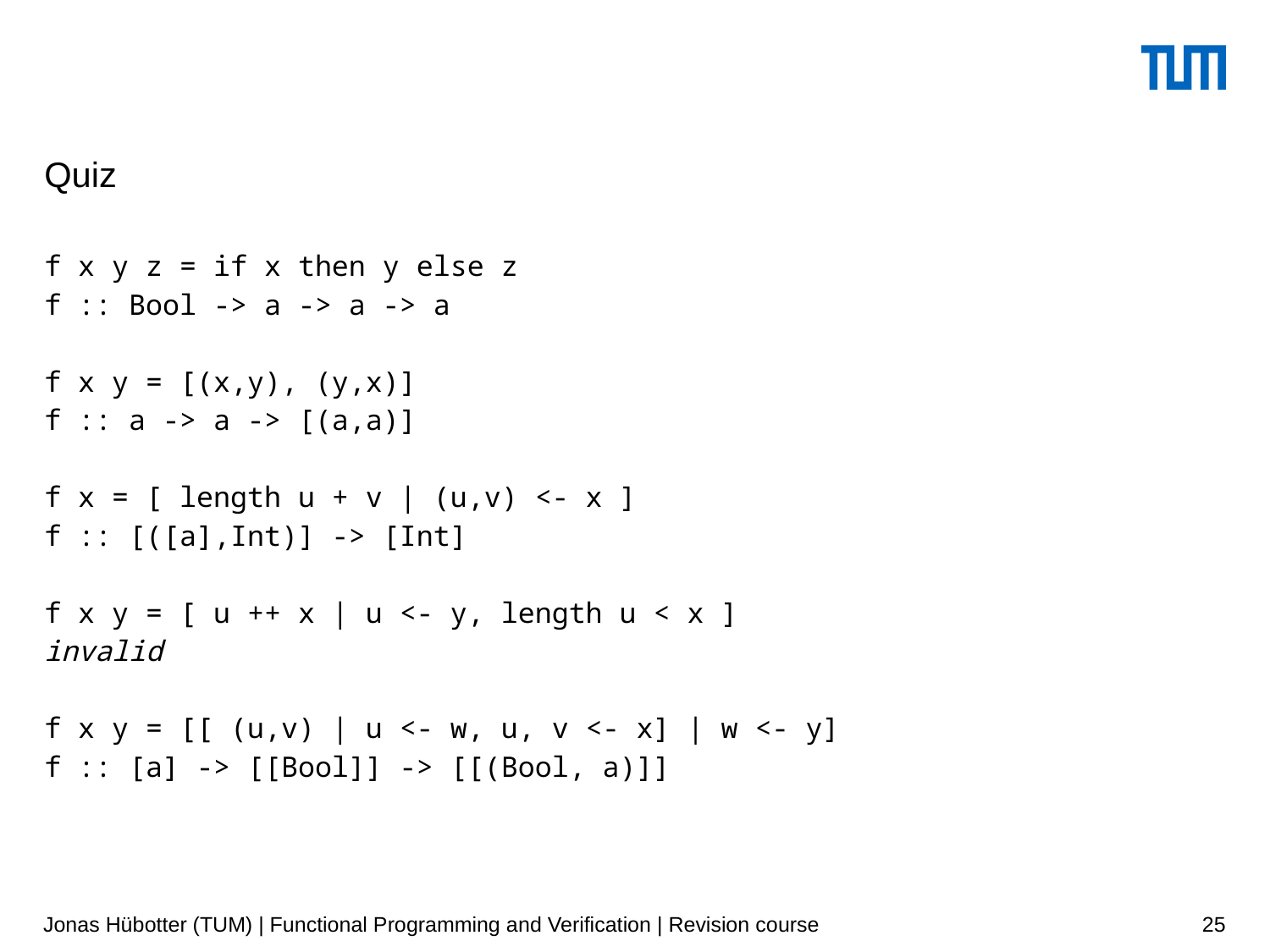

# Quiz
f x y z = if x then y else z
f :: Bool -> a -> a -> a

f x y = [(x,y), (y,x)]
f :: a -> a -> [(a,a)]

f x = [ length u + v | (u,v) <- x ]
f :: [([a],Int)] -> [Int]

f x y = [ u ++ x | u <- y, length u < x ]
invalid

f x y = [[ (u,v) | u <- w, u, v <- x] | w <- y]
f :: [a] -> [[Bool]] -> [[(Bool, a)]]
Jonas Hübotter (TUM) | Functional Programming and Verification | Revision course
25